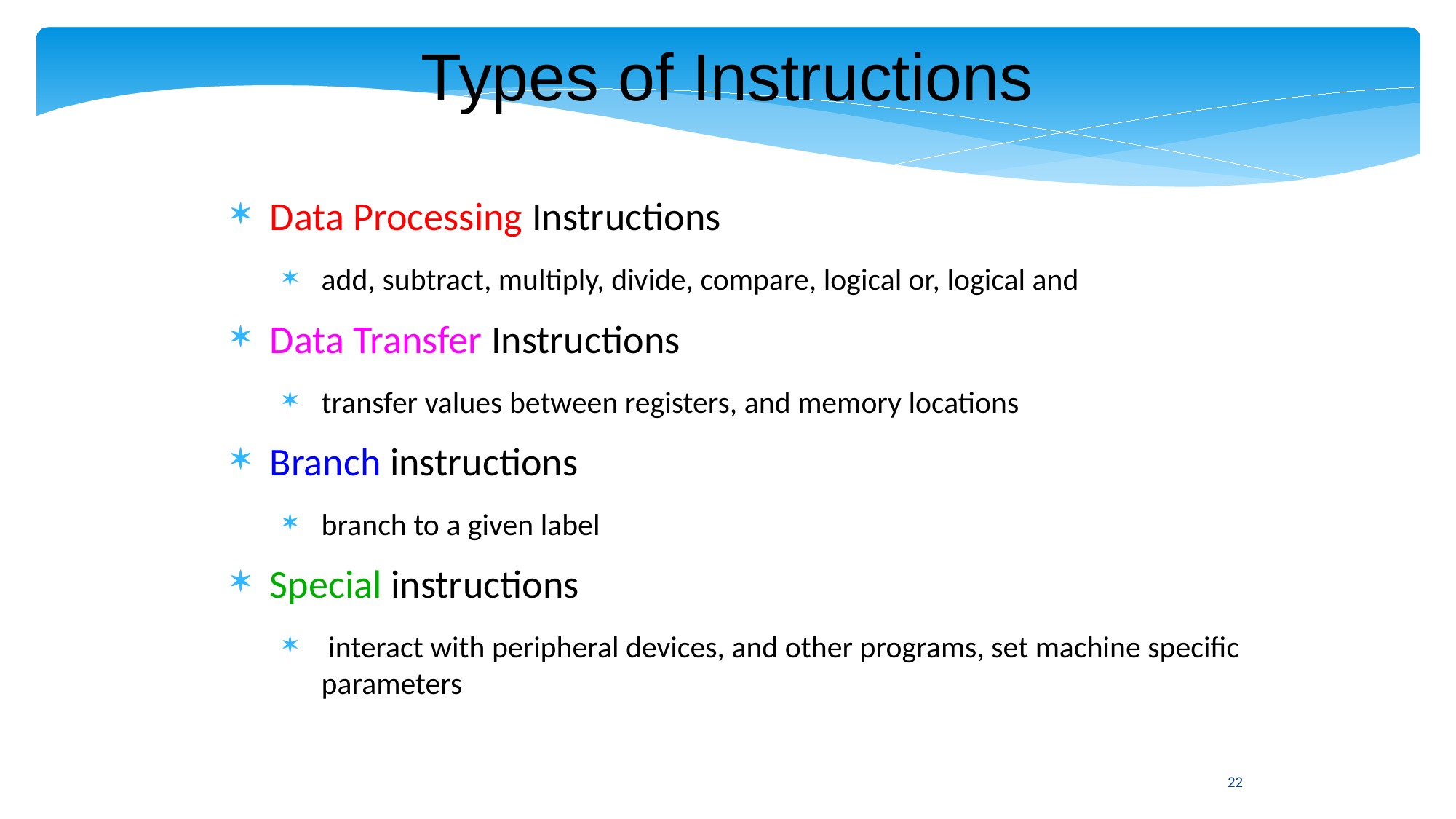

Types of Instructions
Data Processing Instructions
add, subtract, multiply, divide, compare, logical or, logical and
Data Transfer Instructions
transfer values between registers, and memory locations
Branch instructions
branch to a given label
Special instructions
 interact with peripheral devices, and other programs, set machine specific parameters
22